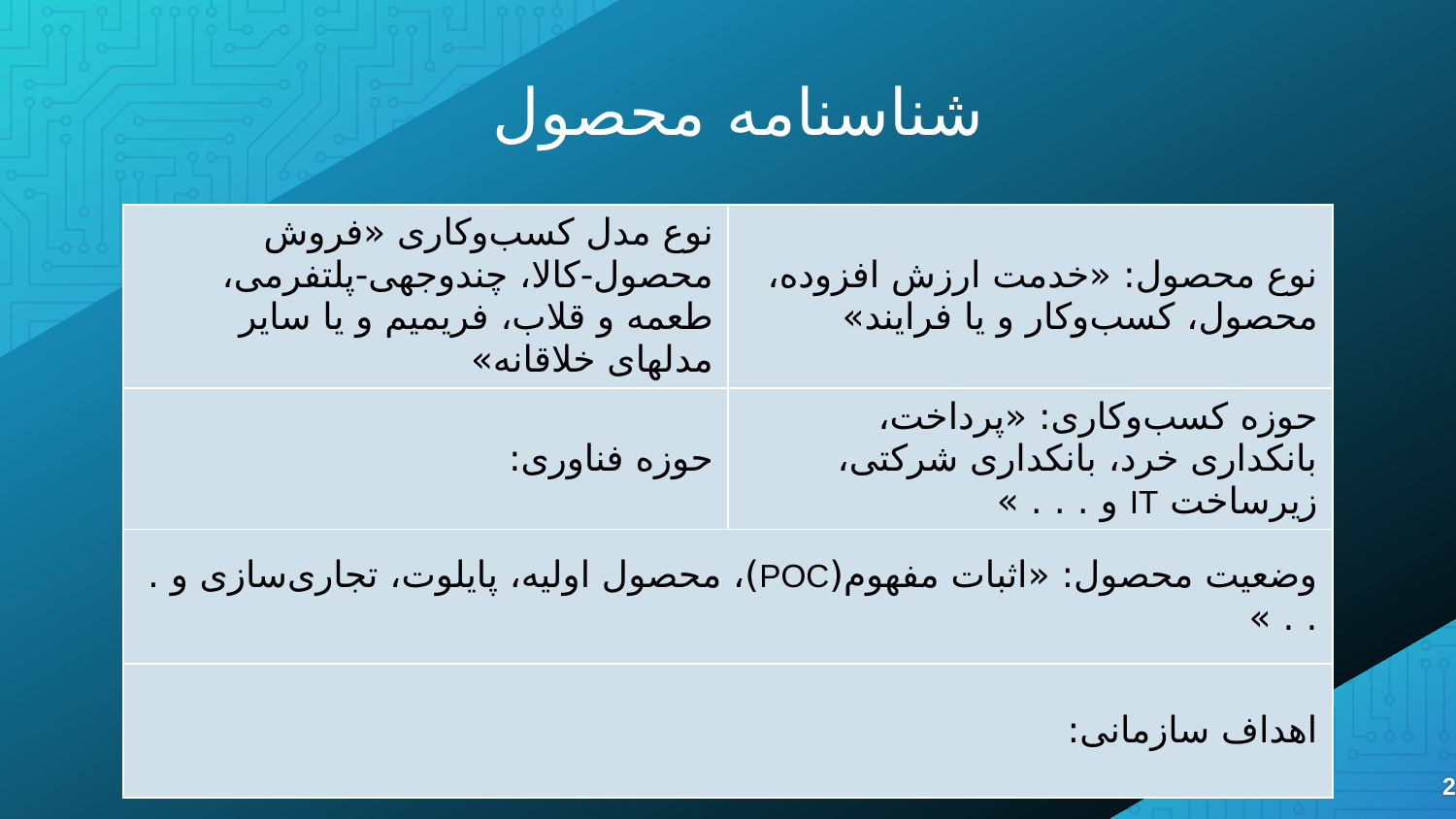

شناسنامه محصول
| نوع مدل کسب‌وکاری «فروش محصول-کالا، چندوجهی-پلتفرمی، طعمه و قلاب، فریمیم و یا سایر مدلهای خلاقانه» | نوع محصول: «خدمت ارزش افزوده، محصول، کسب‌وکار و یا فرایند» |
| --- | --- |
| حوزه فناوری: | حوزه کسب‌وکاری: «پرداخت، بانکداری خرد، بانکداری شرکتی، زیرساخت IT و . . . » |
| وضعیت محصول: «اثبات مفهوم(POC)، محصول اولیه، پایلوت، تجار‌ی‌سازی و . . . » | وضعیت ایده: |
| اهداف سازمانی: | اهداف سازمانی: |
#

2